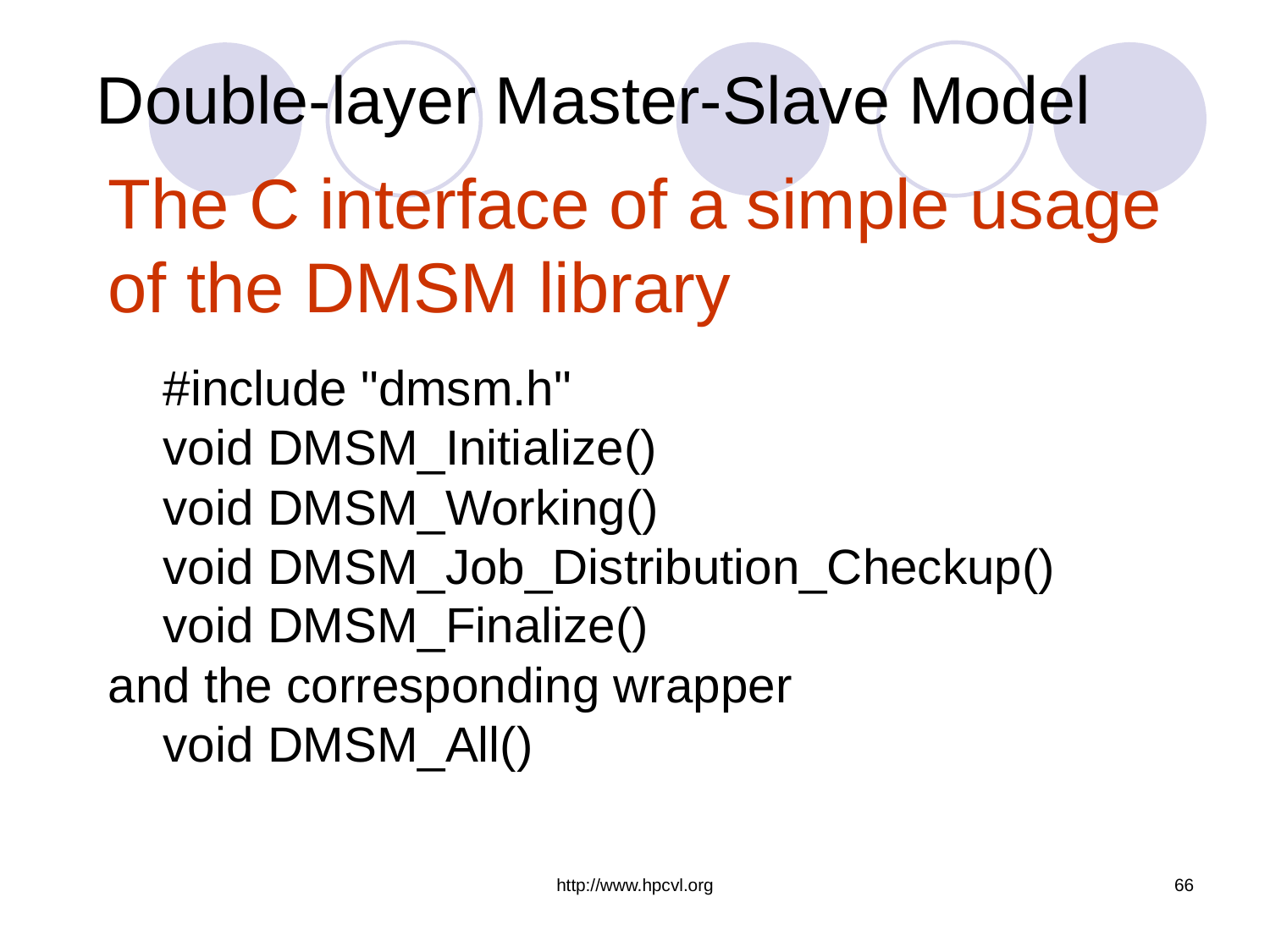

# Double-layer Master-Slave Model
The C interface of a simple usage
of the DMSM library

    #include "dmsm.h"
    void DMSM_Initialize()
    void DMSM_Working()
    void DMSM_Job_Distribution_Checkup()
    void DMSM_Finalize()
and the corresponding wrapper
    void DMSM_All()

http://www.hpcvl.org
66